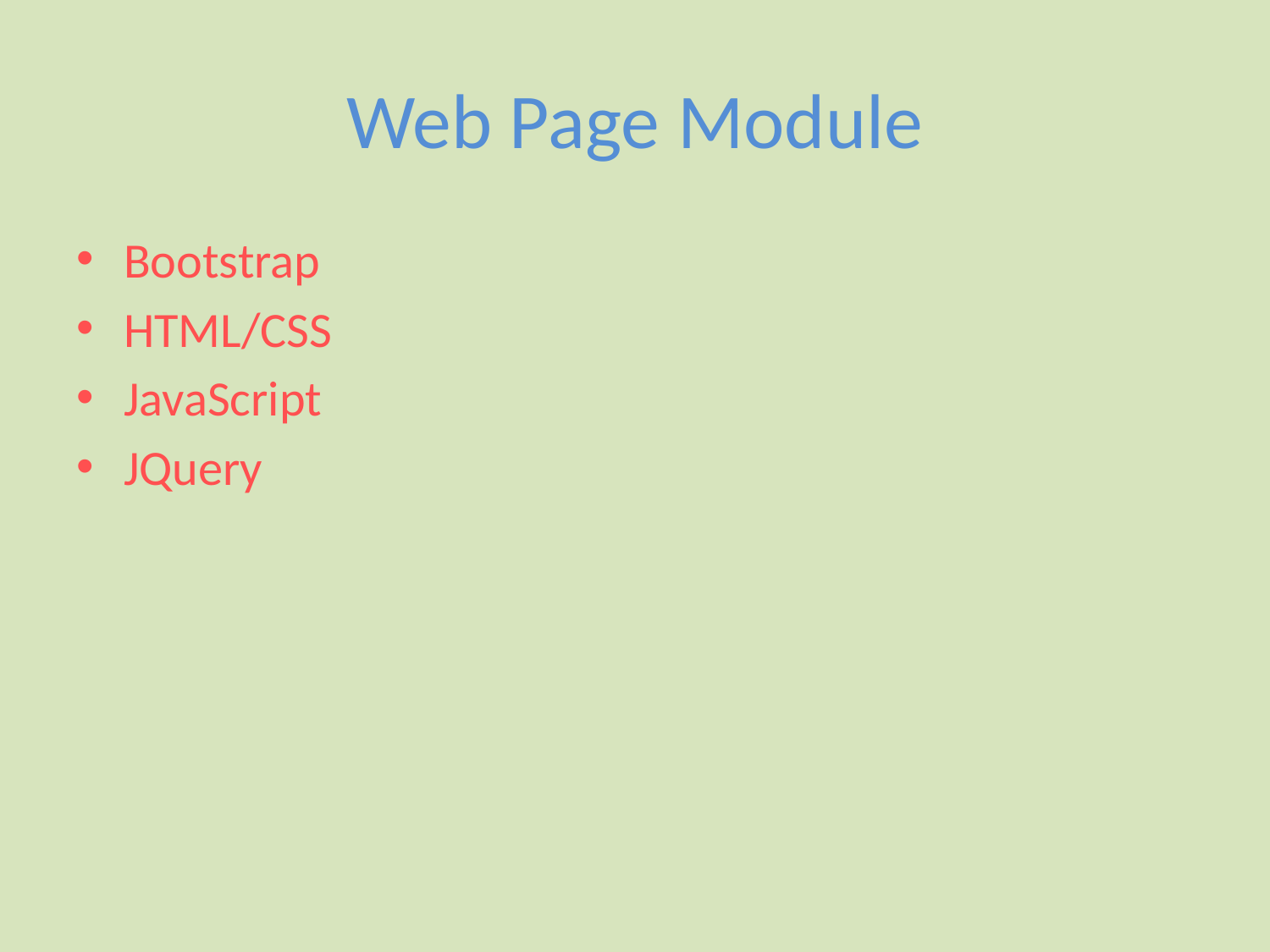

# Web Page Module
Bootstrap
HTML/CSS
JavaScript
JQuery